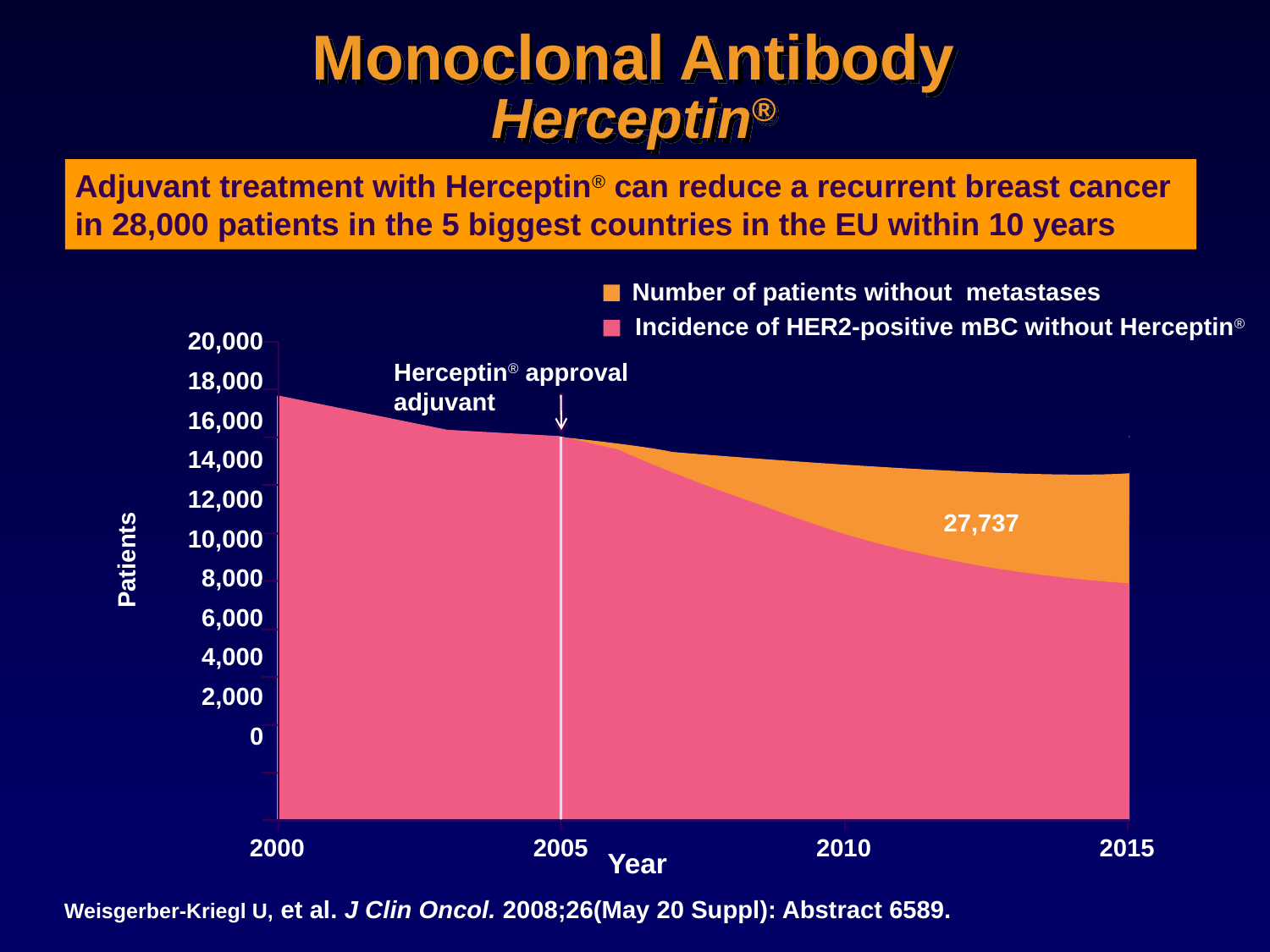

# Monoclonal Antibody Herceptin®
Adjuvant treatment with Herceptin® can reduce a recurrent breast cancer in 28,000 patients in the 5 biggest countries in the EU within 10 years
Number of patients without  metastases

Incidence of HER2-positive mBC without Herceptin®

20,000
18,000
16,000
14,000
12,000
10,000
8,000
6,000
4,000
2,000
0

Herceptin® approval
adjuvant

27,737

Patients

	2000	2005	2010	2015
Year
Weisgerber-Kriegl U, et al. J Clin Oncol. 2008;26(May 20 Suppl): Abstract 6589.